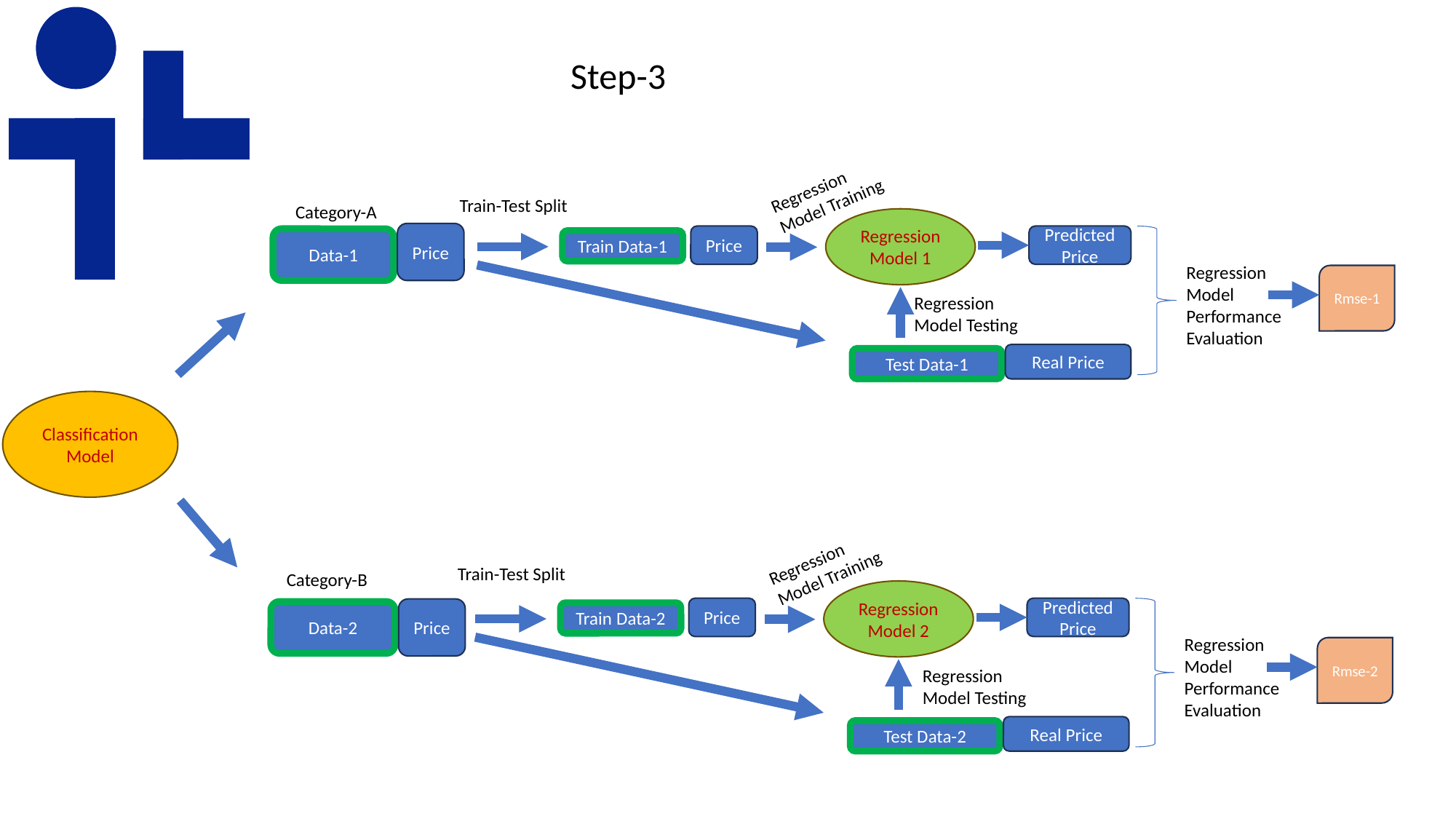

Step-3
Regression Model Training
Train-Test Split
Category-A
Regression Model 1
Price
Price
Predicted Price

Data-1
Train Data-1
Regression Model Performance Evaluation
Rmse-1
Regression Model Testing
Real Price
Test Data-1
Classification Model
Regression Model Training
Train-Test Split
Category-B
Regression Model 2
Price
Predicted Price

Price
Data-2
Train Data-2
Regression Model Performance Evaluation
Rmse-2
Regression Model Testing
Real Price
Test Data-2